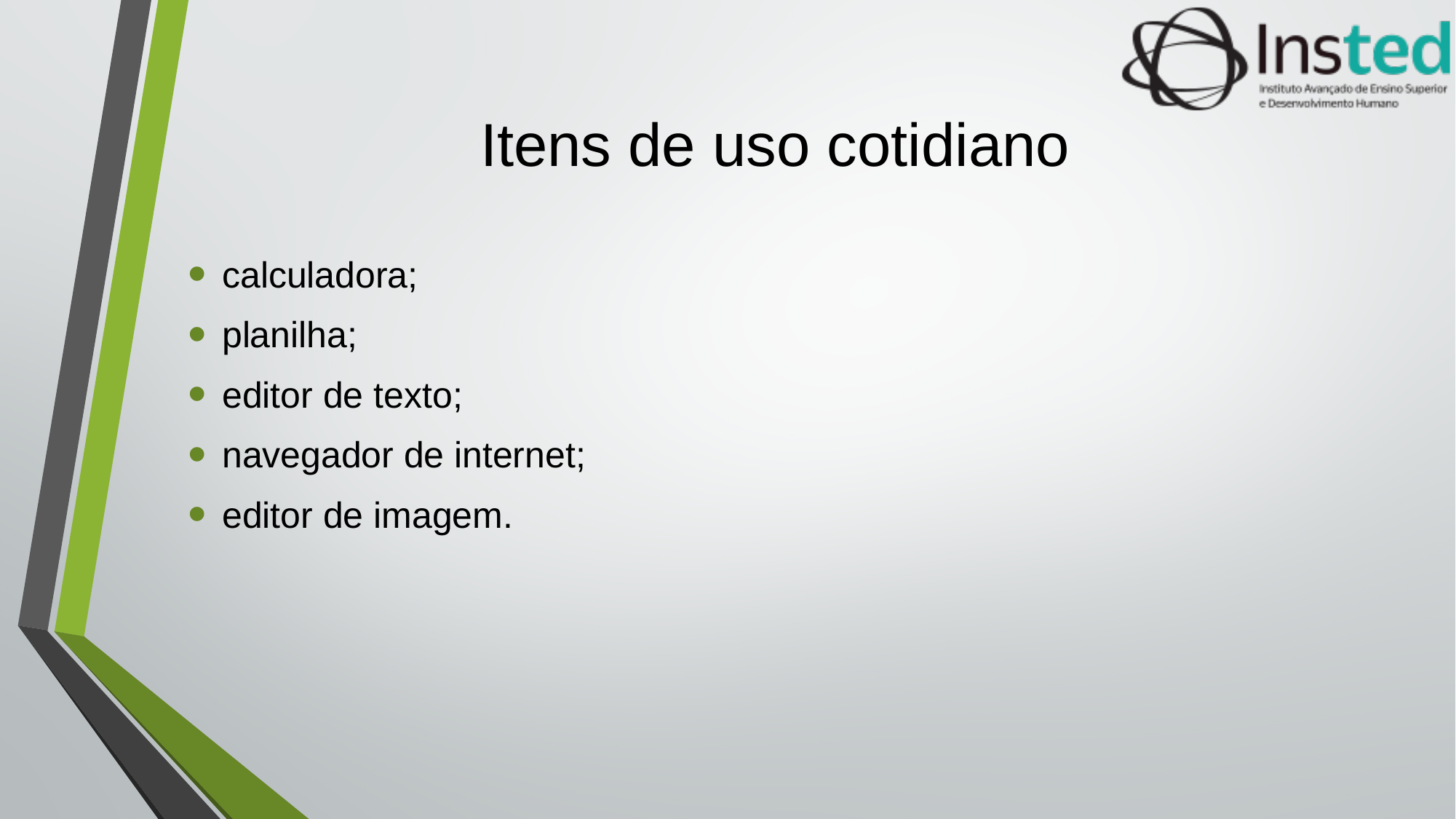

# Itens de uso cotidiano
calculadora;
planilha;
editor de texto;
navegador de internet;
editor de imagem.